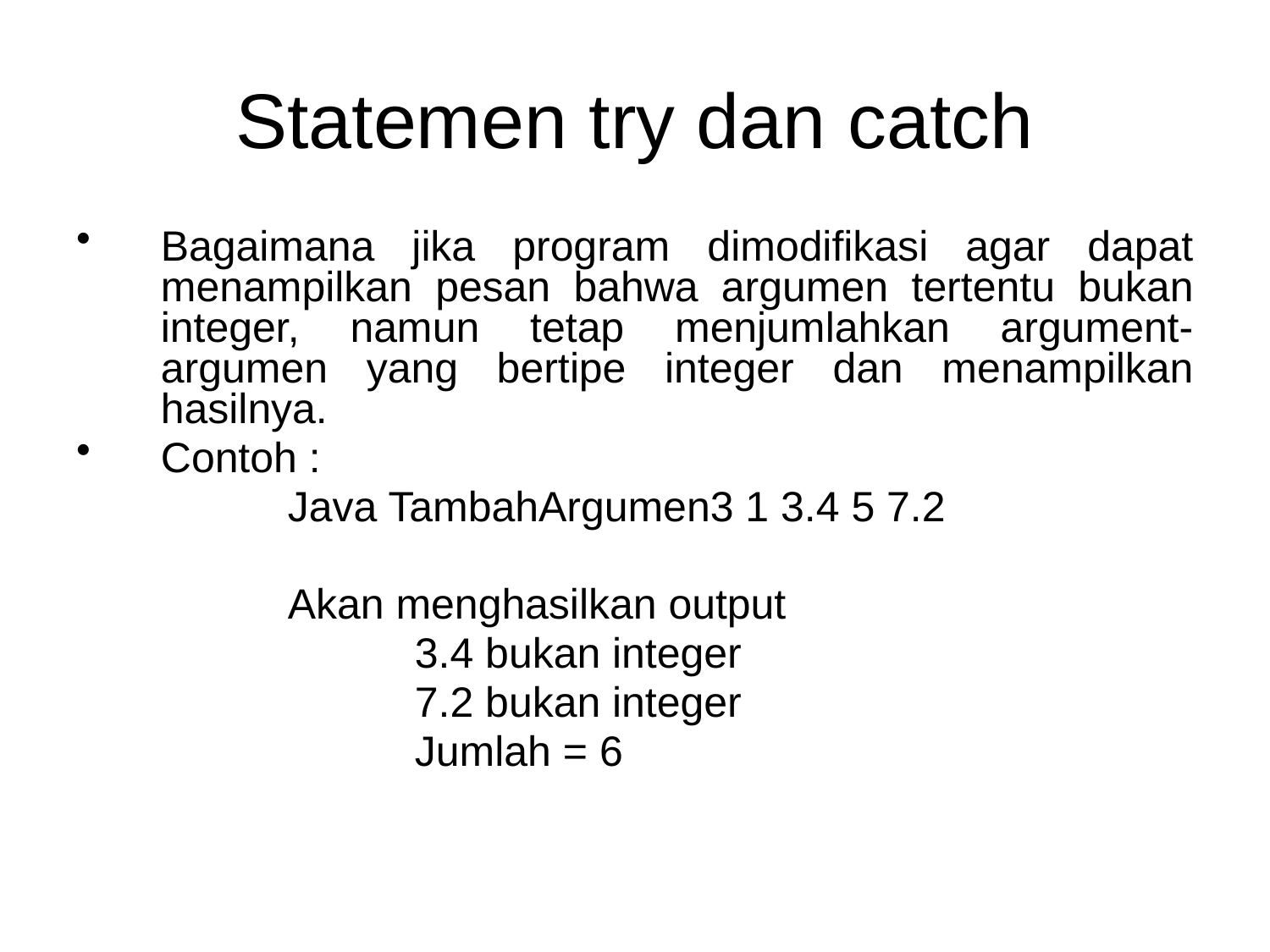

# Statemen try dan catch
Bagaimana jika program dimodifikasi agar dapat menampilkan pesan bahwa argumen tertentu bukan integer, namun tetap menjumlahkan argument-argumen yang bertipe integer dan menampilkan hasilnya.
Contoh :
		Java TambahArgumen3 1 3.4 5 7.2

		Akan menghasilkan output
			3.4 bukan integer
			7.2 bukan integer
			Jumlah = 6